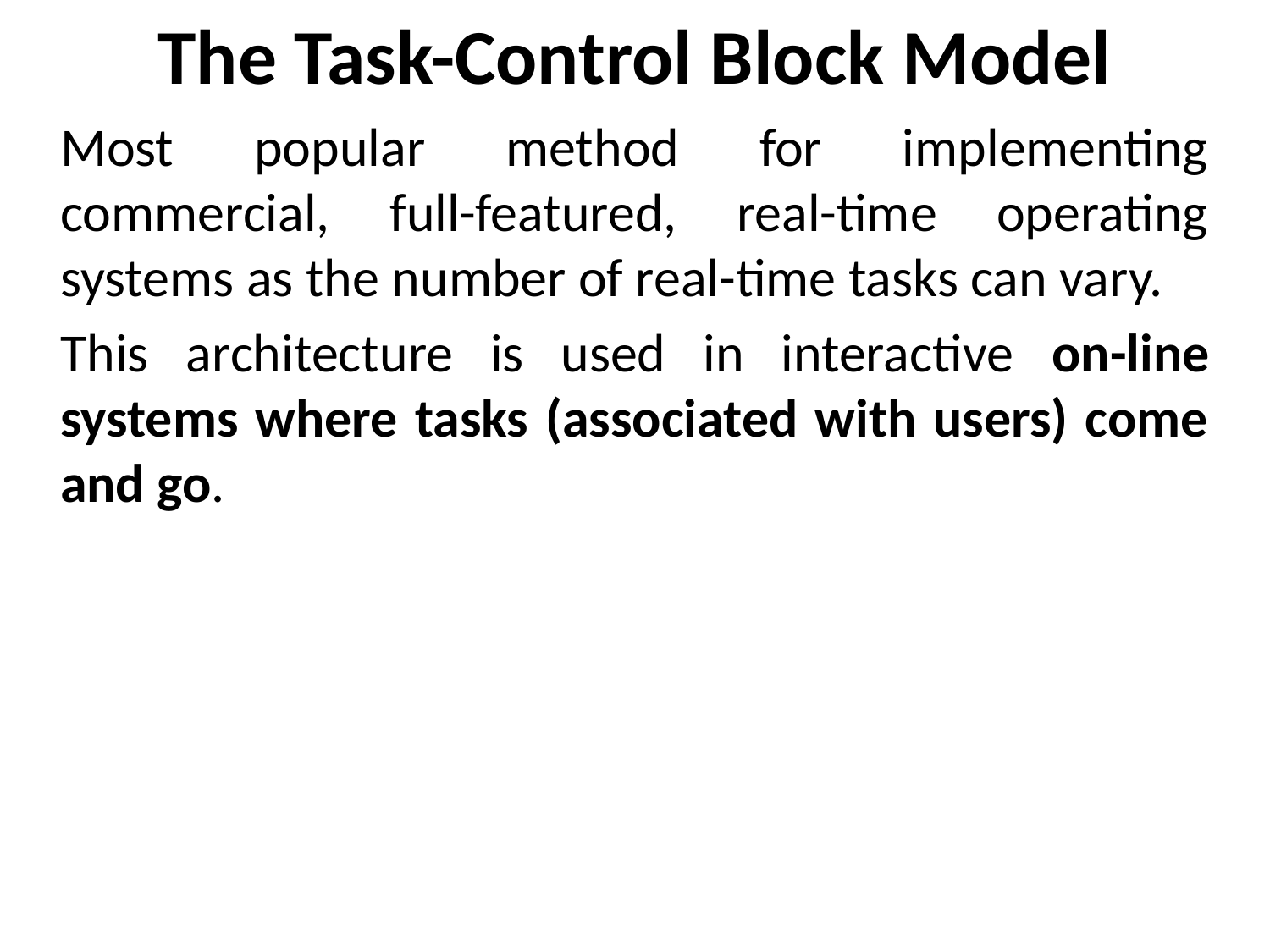

# The Task-Control Block Model
Most popular method for implementing commercial, full-featured, real-time operating systems as the number of real-time tasks can vary.
This architecture is used in interactive on-line systems where tasks (associated with users) come and go.
This technique can be used in round-robin, preemptive-priority, or combination systems, although it is generally associated with round-robin systems with a single clock.
In preemptive systems, however, it can be used to facilitate dynamic task prioritization.